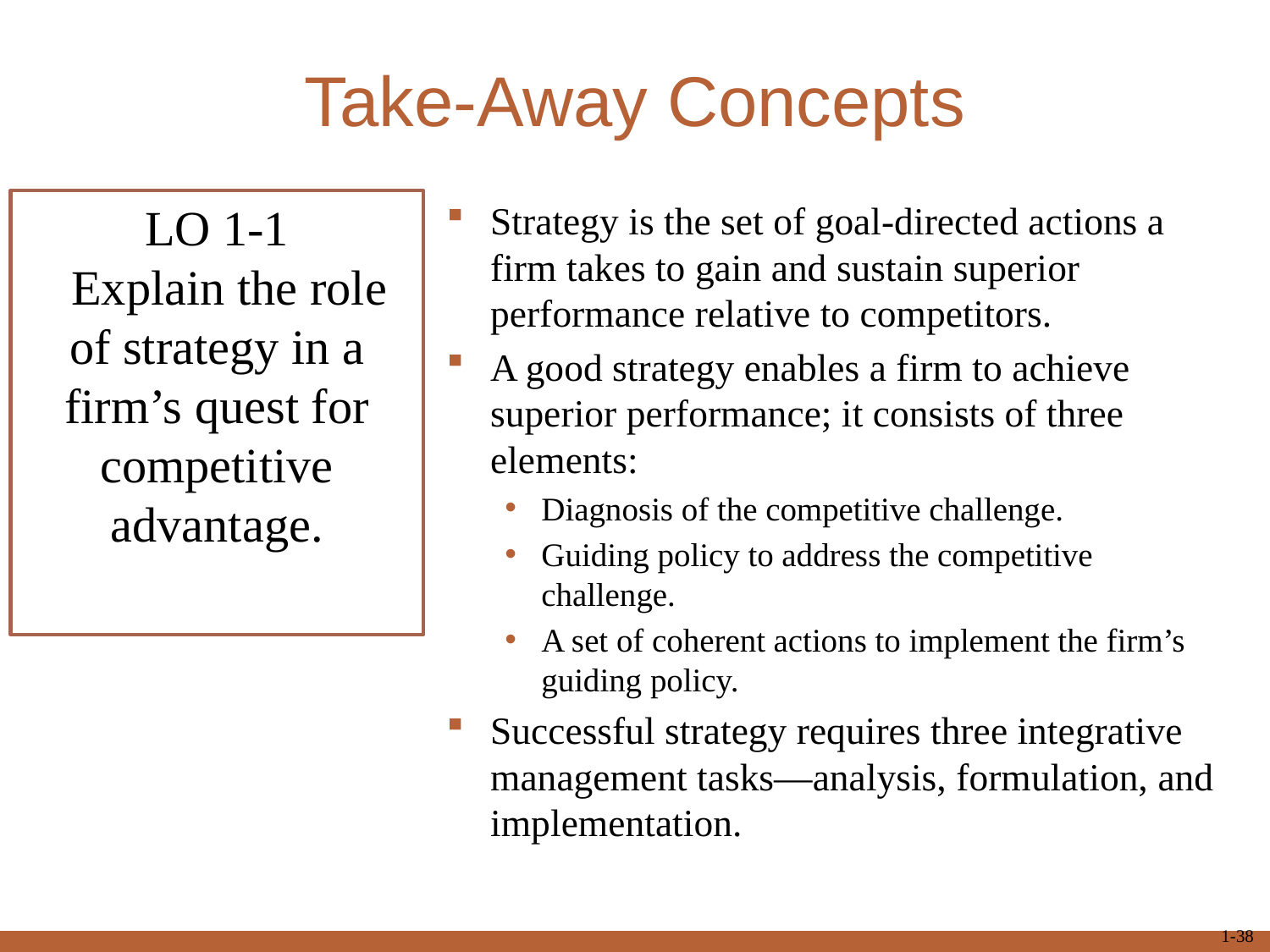

# Take-Away Concepts
LO 1-1
  Explain the role of strategy in a firm’s quest for competitive advantage.
Strategy is the set of goal-directed actions a firm takes to gain and sustain superior performance relative to competitors.
A good strategy enables a firm to achieve superior performance; it consists of three elements:
Diagnosis of the competitive challenge.
Guiding policy to address the competitive challenge.
A set of coherent actions to implement the firm’s guiding policy.
Successful strategy requires three integrative management tasks—analysis, formulation, and implementation.